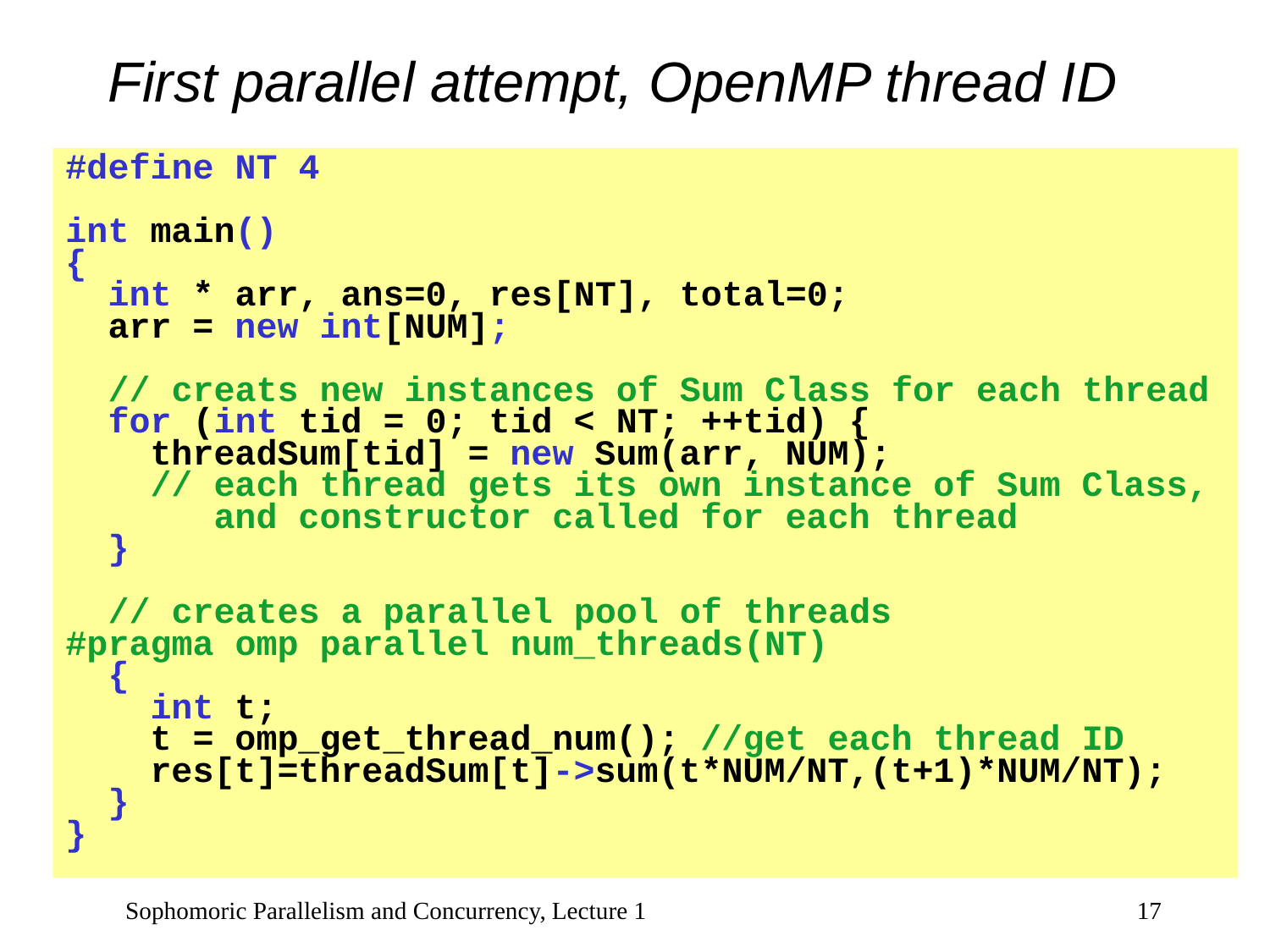

# First parallel attempt, OpenMP thread ID
#define NT 4

int main()
{
  int * arr, ans=0, res[NT], total=0;
  arr = new int[NUM];

  // creats new instances of Sum Class for each thread
  for (int tid = 0; tid < NT; ++tid) {
    threadSum[tid] = new Sum(arr, NUM);
    // each thread gets its own instance of Sum Class,
       and constructor called for each thread
  }

  // creates a parallel pool of threads
#pragma omp parallel num_threads(NT)
  {
    int t;
    t = omp_get_thread_num(); //get each thread ID
    res[t]=threadSum[t]->sum(t*NUM/NT,(t+1)*NUM/NT);
  }
}
Sophomoric Parallelism and Concurrency, Lecture 1
17